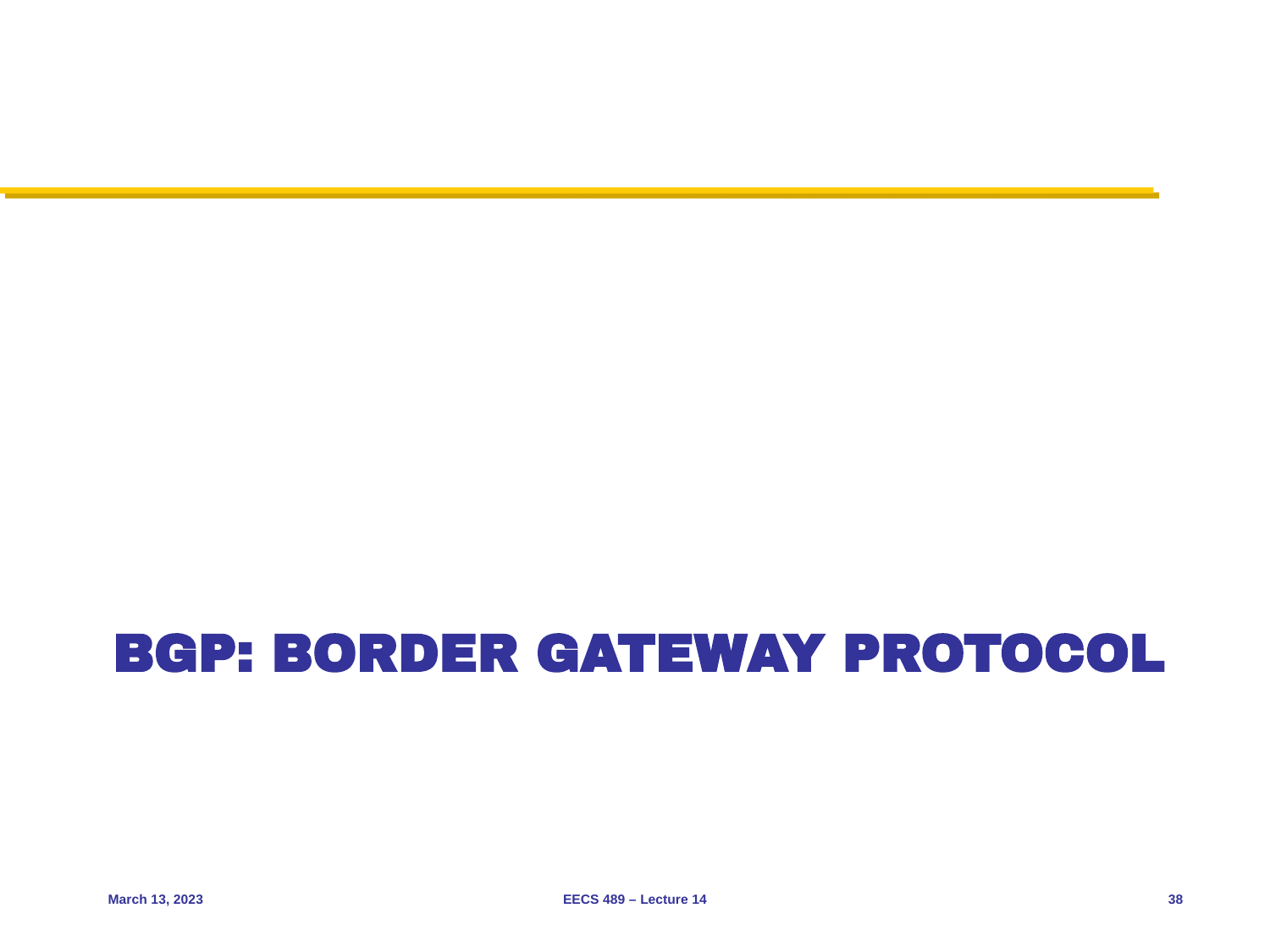

# BGP: Border Gateway Protocol
March 13, 2023
EECS 489 – Lecture 14
38